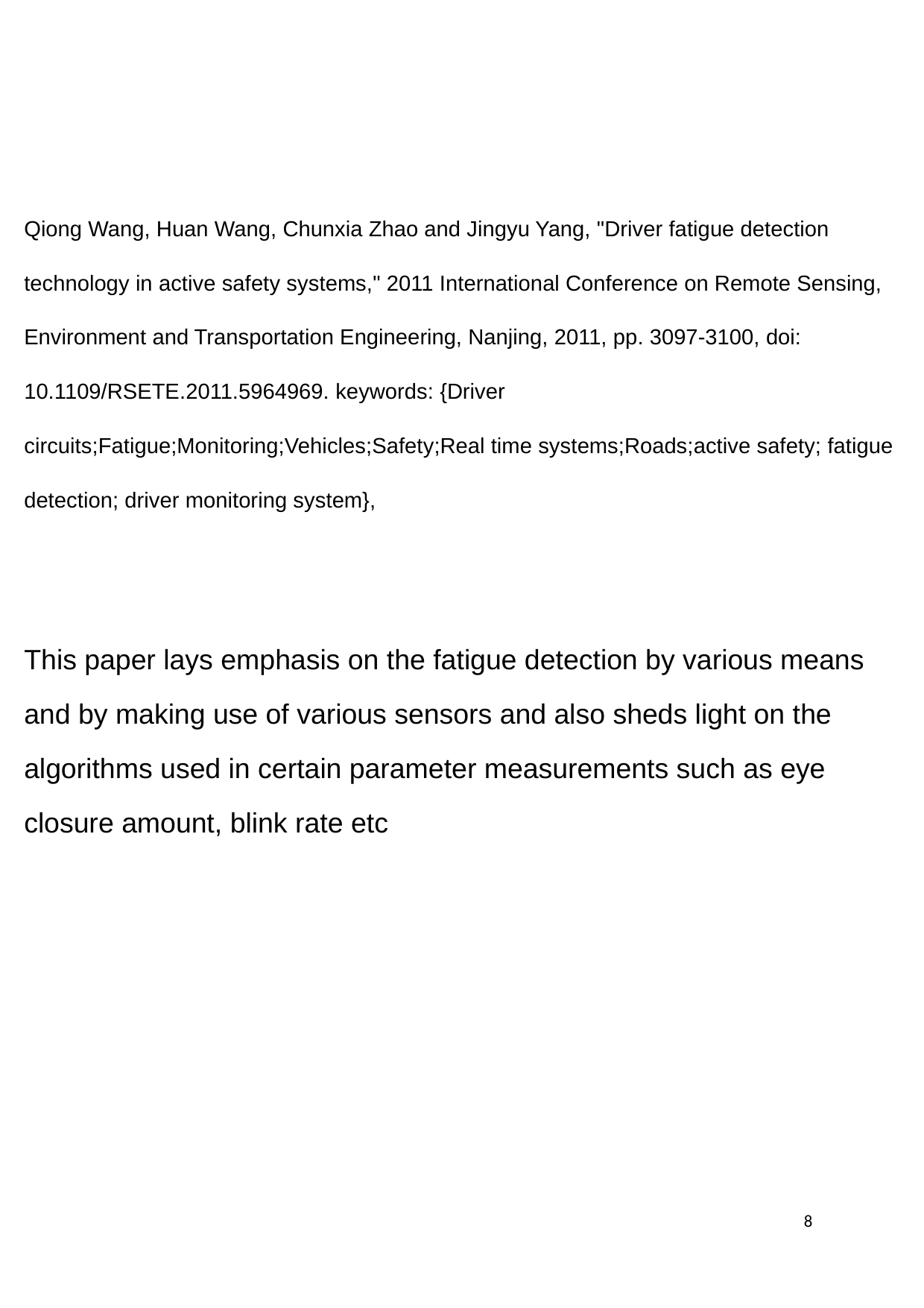

Qiong Wang, Huan Wang, Chunxia Zhao and Jingyu Yang, "Driver fatigue detection technology in active safety systems," 2011 International Conference on Remote Sensing, Environment and Transportation Engineering, Nanjing, 2011, pp. 3097-3100, doi: 10.1109/RSETE.2011.5964969. keywords: {Driver circuits;Fatigue;Monitoring;Vehicles;Safety;Real time systems;Roads;active safety; fatigue detection; driver monitoring system},

This paper lays emphasis on the fatigue detection by various means and by making use of various sensors and also sheds light on the algorithms used in certain parameter measurements such as eye closure amount, blink rate etc
8